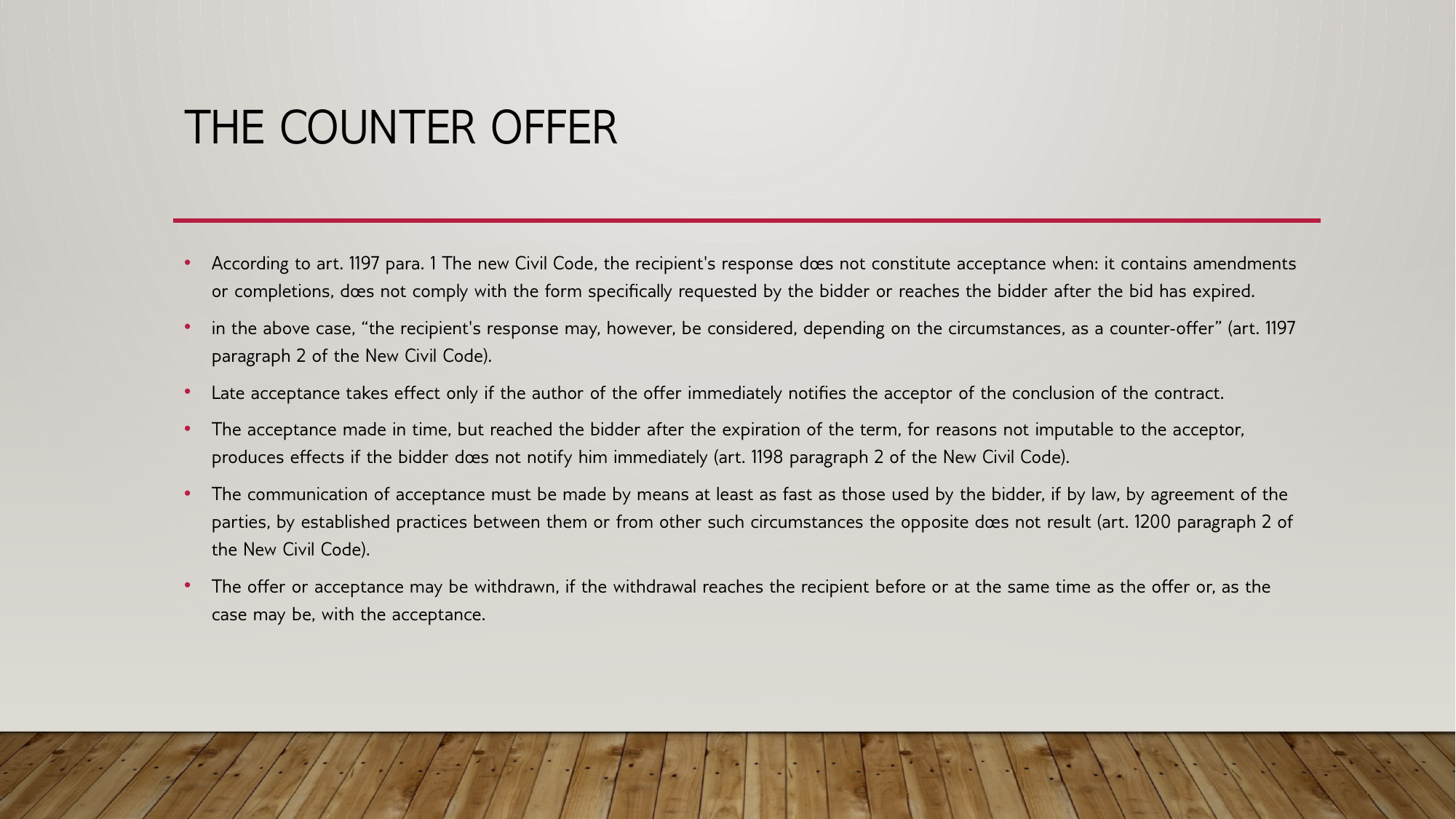

# The Counter offer
According to art. 1197 para. 1 The new Civil Code, the recipient's response does not constitute acceptance when: it contains amendments or completions, does not comply with the form specifically requested by the bidder or reaches the bidder after the bid has expired.
in the above case, “the recipient's response may, however, be considered, depending on the circumstances, as a counter-offer” (art. 1197 paragraph 2 of the New Civil Code).
Late acceptance takes effect only if the author of the offer immediately notifies the acceptor of the conclusion of the contract.
The acceptance made in time, but reached the bidder after the expiration of the term, for reasons not imputable to the acceptor, produces effects if the bidder does not notify him immediately (art. 1198 paragraph 2 of the New Civil Code).
The communication of acceptance must be made by means at least as fast as those used by the bidder, if by law, by agreement of the parties, by established practices between them or from other such circumstances the opposite does not result (art. 1200 paragraph 2 of the New Civil Code).
The offer or acceptance may be withdrawn, if the withdrawal reaches the recipient before or at the same time as the offer or, as the case may be, with the acceptance.